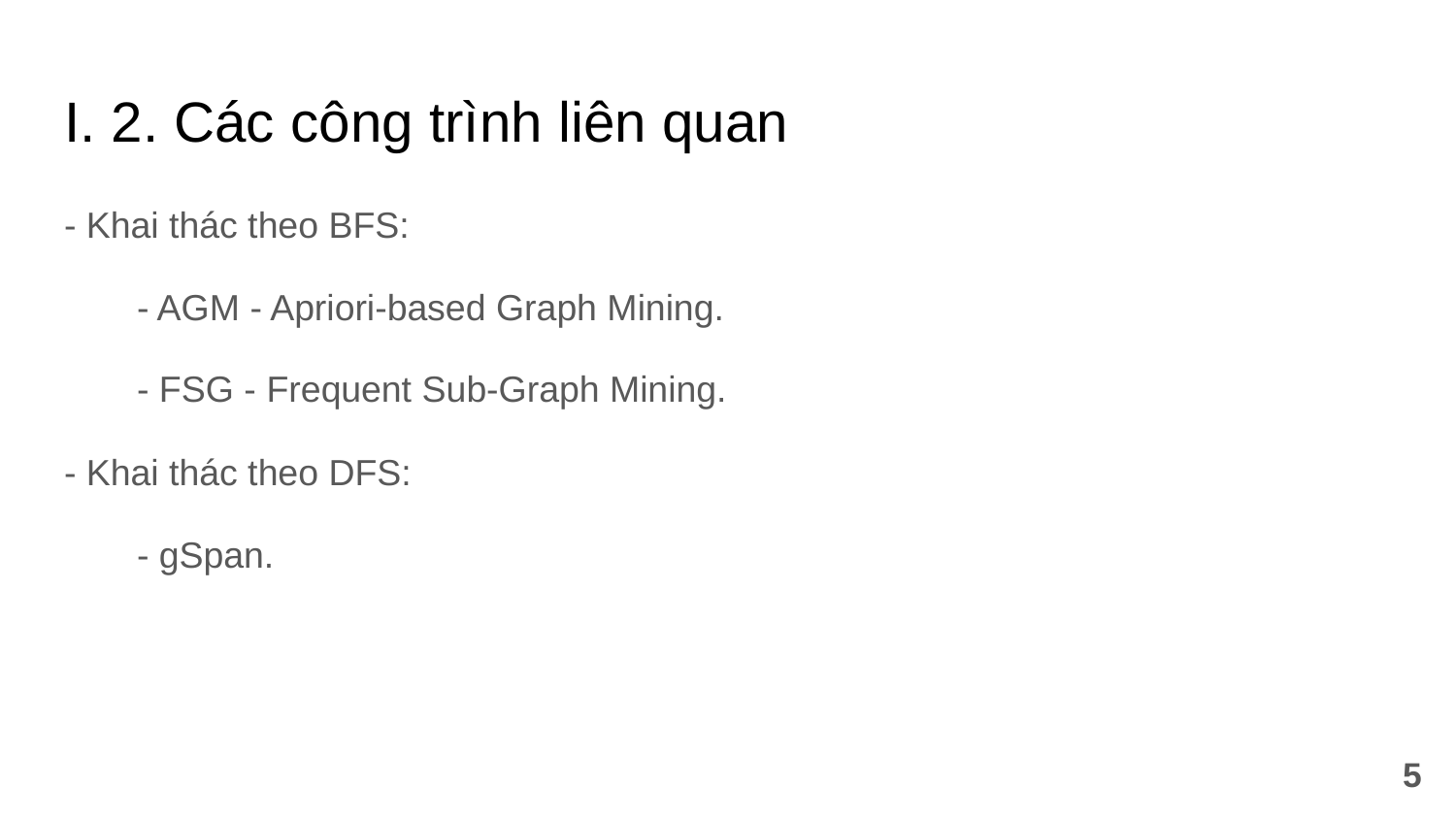

# I. 2. Các công trình liên quan
- Khai thác theo BFS:
- AGM - Apriori-based Graph Mining.
- FSG - Frequent Sub-Graph Mining.
- Khai thác theo DFS:
- gSpan.
5